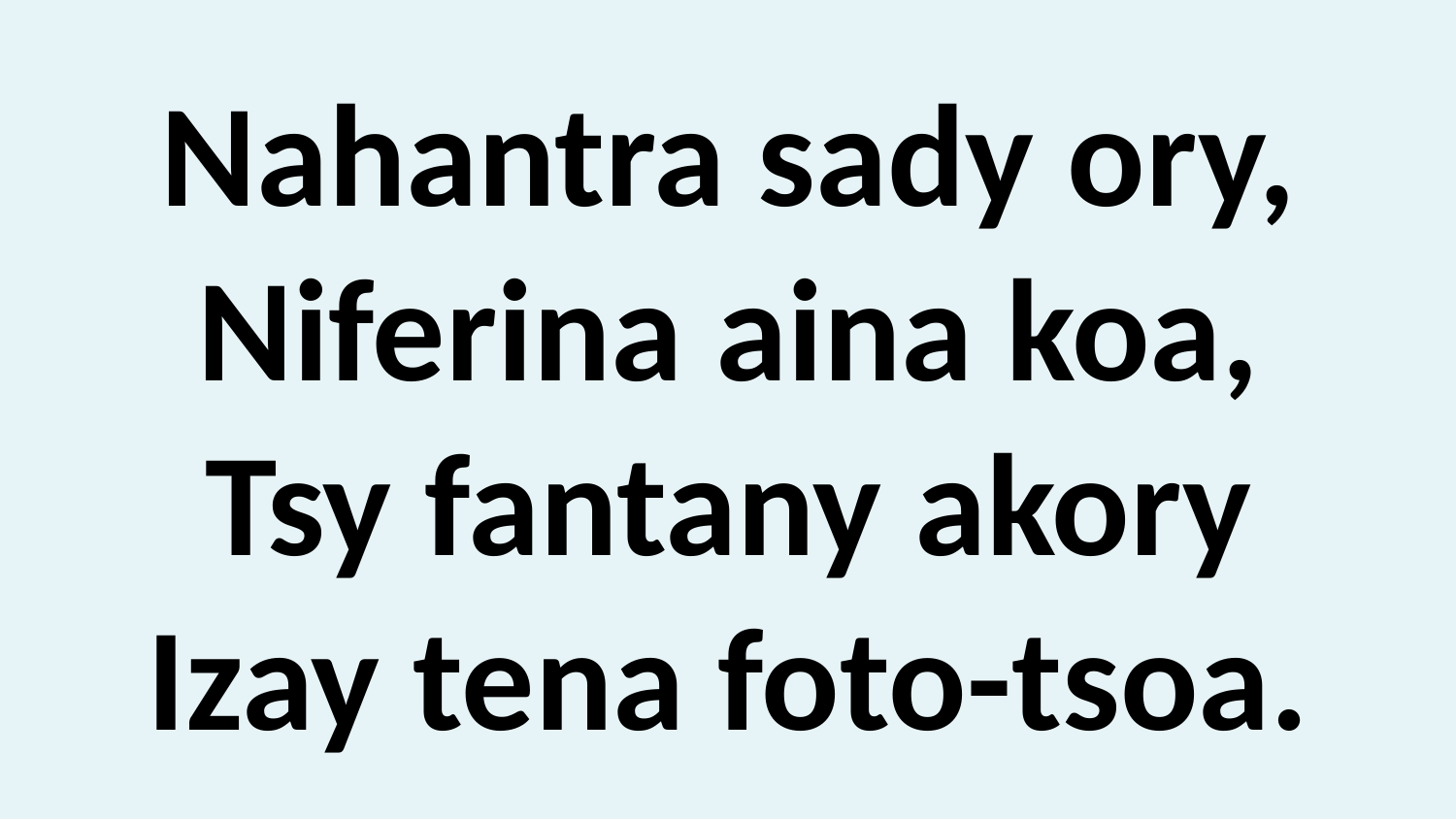

Nahantra sady ory,
Niferina aina koa,
Tsy fantany akory
Izay tena foto-tsoa.